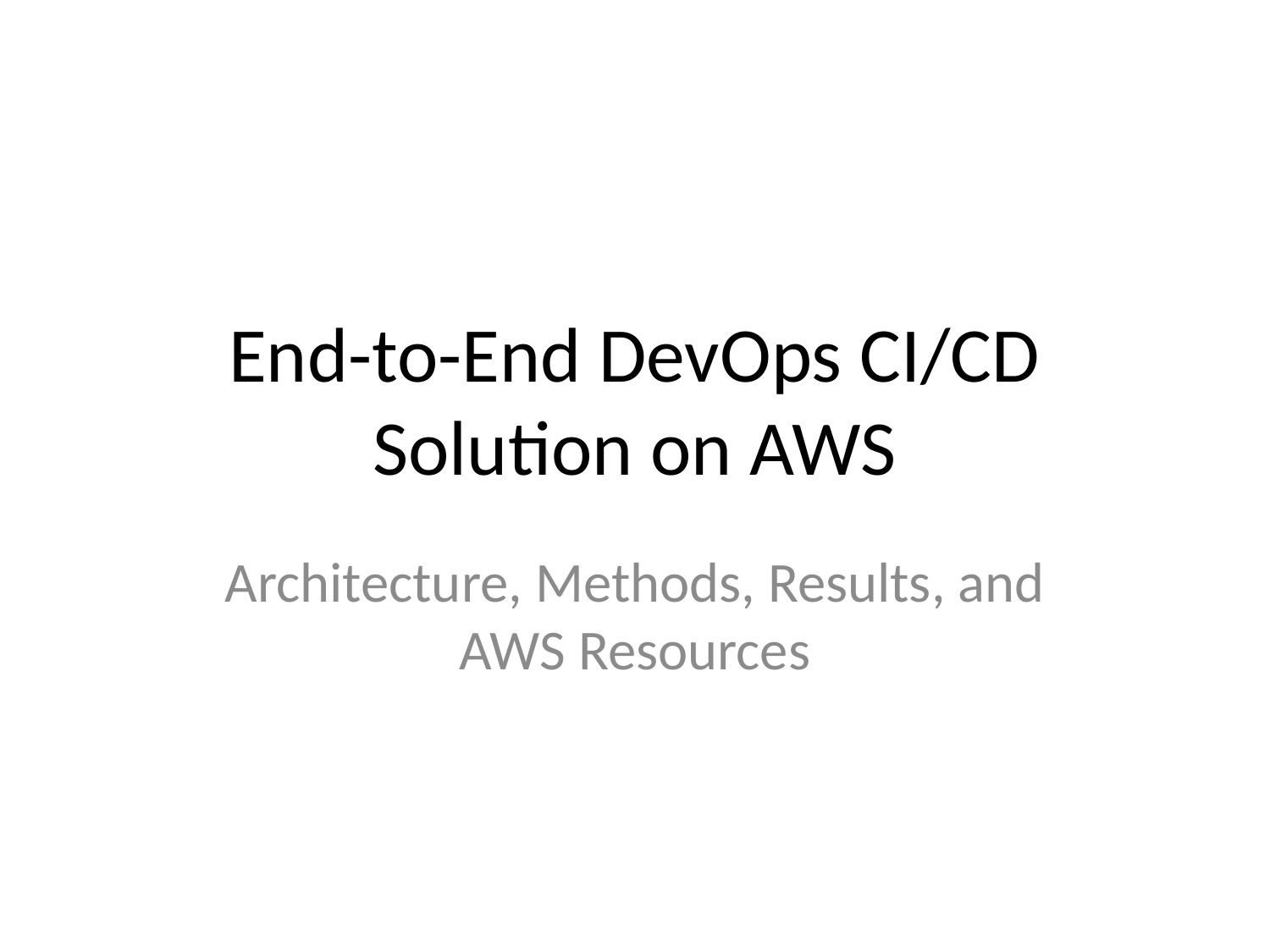

# End-to-End DevOps CI/CD Solution on AWS
Architecture, Methods, Results, and AWS Resources